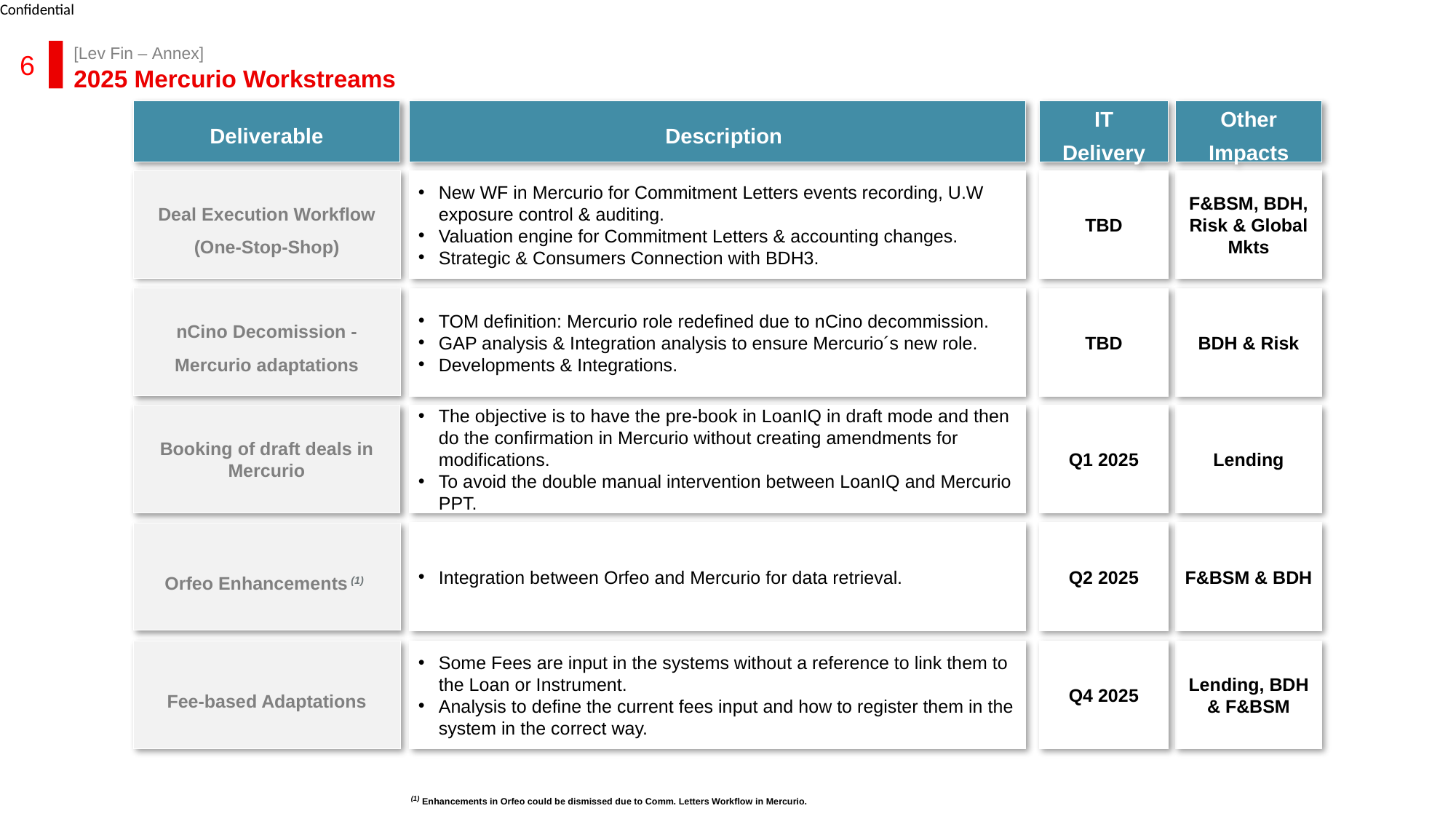

[Lev Fin – Annex]
6
2025 Mercurio Workstreams
Deliverable
  Description
IT Delivery
Other Impacts
Deal Execution Workflow (One-Stop-Shop)
New WF in Mercurio for Commitment Letters events recording, U.W exposure control & auditing.
Valuation engine for Commitment Letters & accounting changes.
Strategic & Consumers Connection with BDH3.
TBD
F&BSM, BDH, Risk & Global Mkts
nCino Decomission -
Mercurio adaptations
TOM definition: Mercurio role redefined due to nCino decommission.
GAP analysis & Integration analysis to ensure Mercurio´s new role.
Developments & Integrations.
TBD
BDH & Risk
Booking of draft deals in Mercurio
The objective is to have the pre-book in LoanIQ in draft mode and then do the confirmation in Mercurio without creating amendments for modifications.
To avoid the double manual intervention between LoanIQ and Mercurio PPT.
Q1 2025
Lending
Orfeo Enhancements (1)
Integration between Orfeo and Mercurio for data retrieval.
Q2 2025
F&BSM & BDH
Fee-based Adaptations
Some Fees are input in the systems without a reference to link them to the Loan or Instrument.
Analysis to define the current fees input and how to register them in the system in the correct way.
Q4 2025
Lending, BDH & F&BSM
(1) Enhancements in Orfeo could be dismissed due to Comm. Letters Workflow in Mercurio.